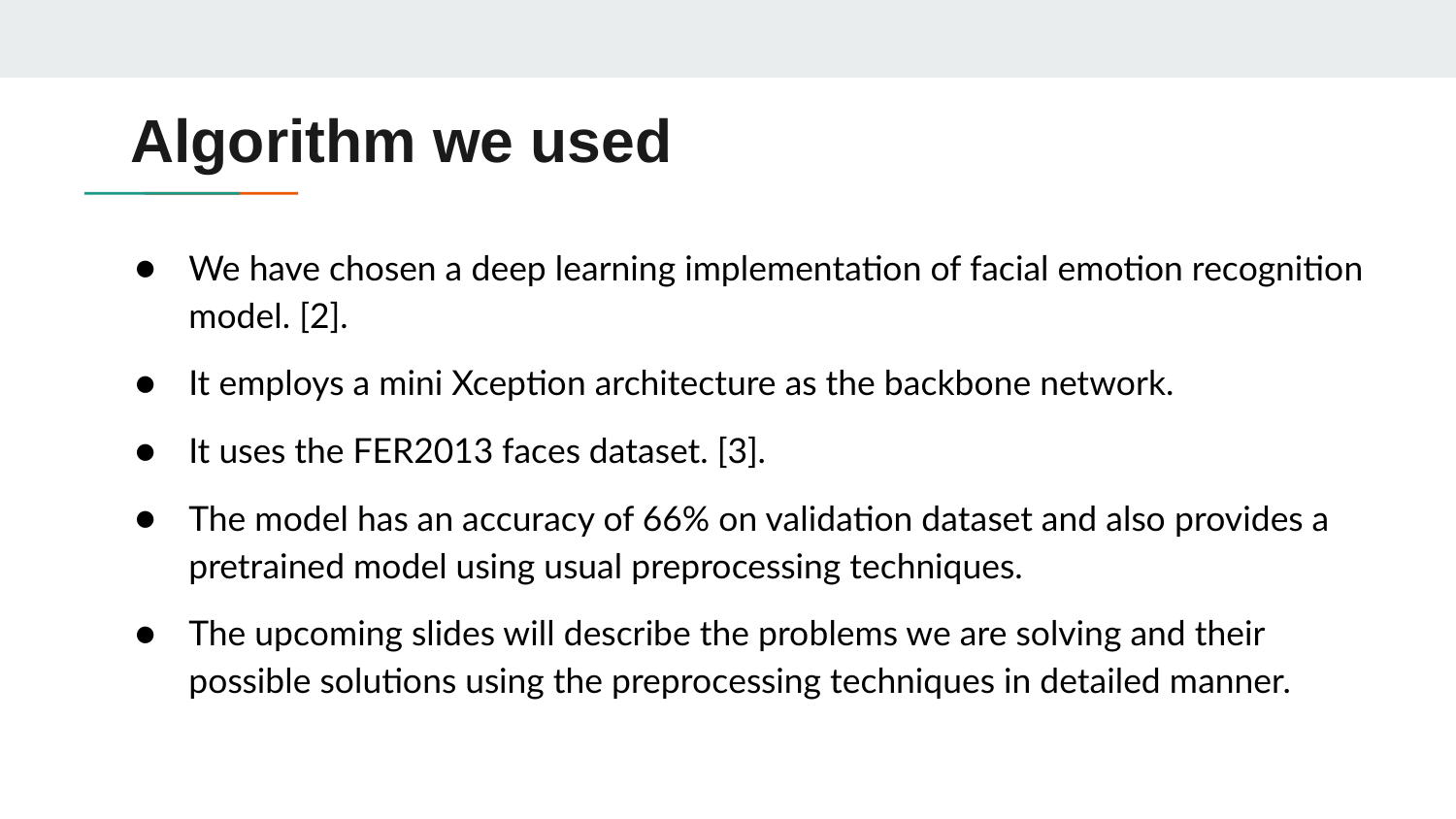

# Algorithm we used
We have chosen a deep learning implementation of facial emotion recognition model. [2].
It employs a mini Xception architecture as the backbone network.
It uses the FER2013 faces dataset. [3].
The model has an accuracy of 66% on validation dataset and also provides a pretrained model using usual preprocessing techniques.
The upcoming slides will describe the problems we are solving and their possible solutions using the preprocessing techniques in detailed manner.